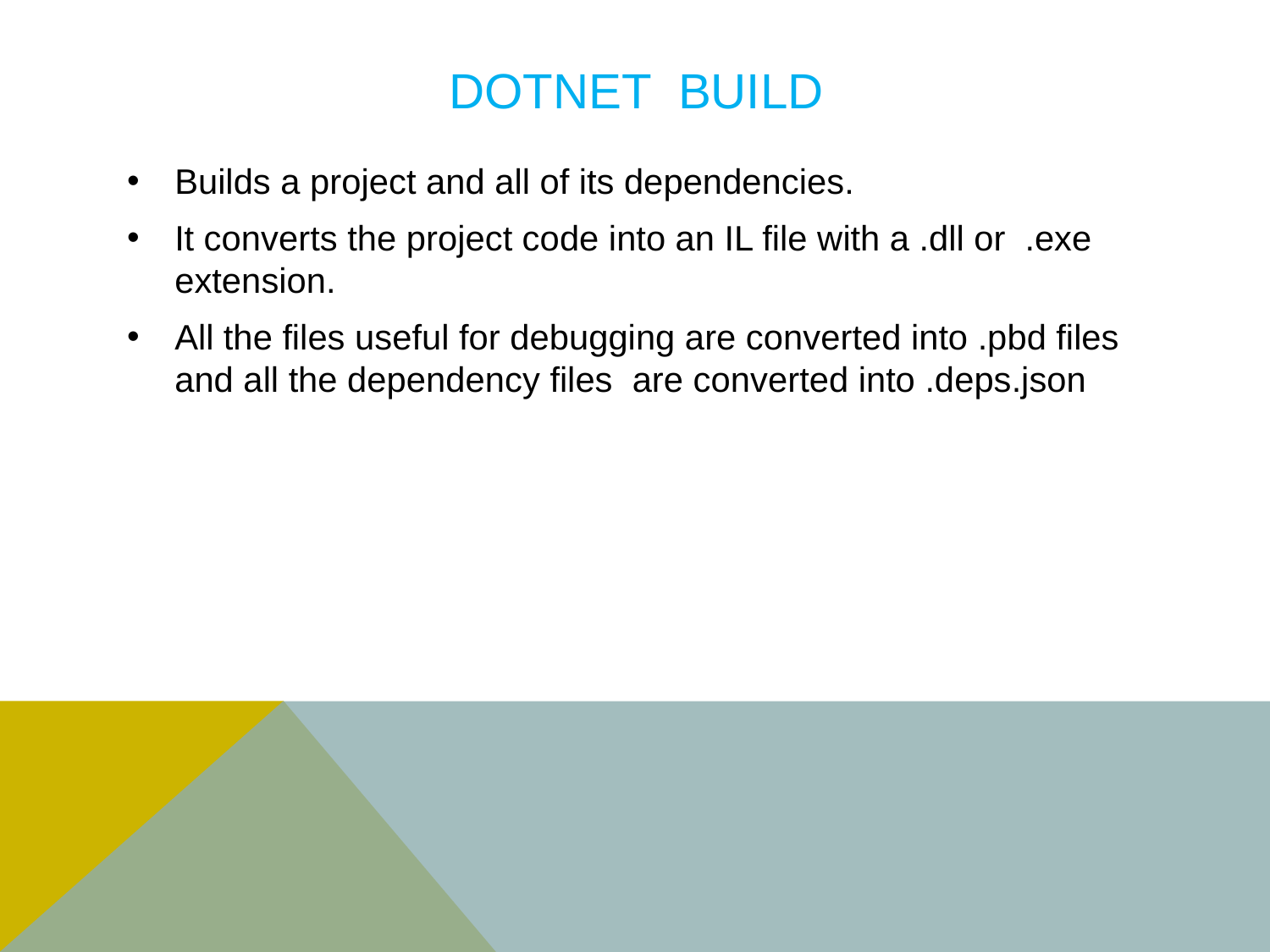

# Dotnet  build
Builds a project and all of its dependencies.
It converts the project code into an IL file with a .dll or  .exe extension.
All the files useful for debugging are converted into .pbd files and all the dependency files  are converted into .deps.json